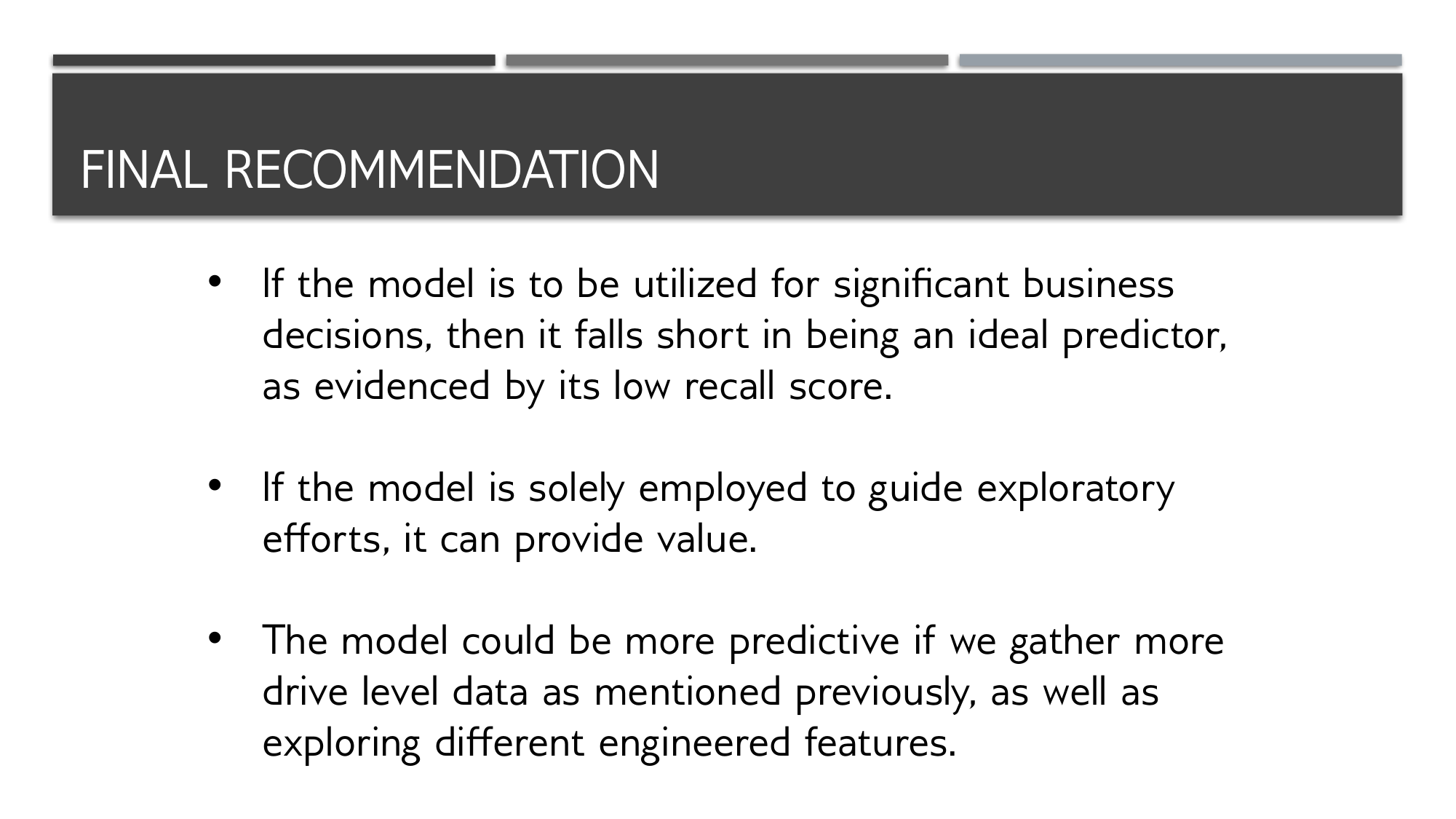

# Final Recommendation
If the model is to be utilized for significant business decisions, then it falls short in being an ideal predictor, as evidenced by its low recall score.

If the model is solely employed to guide exploratory efforts, it can provide value.

The model could be more predictive if we gather more drive level data as mentioned previously, as well as exploring different engineered features.